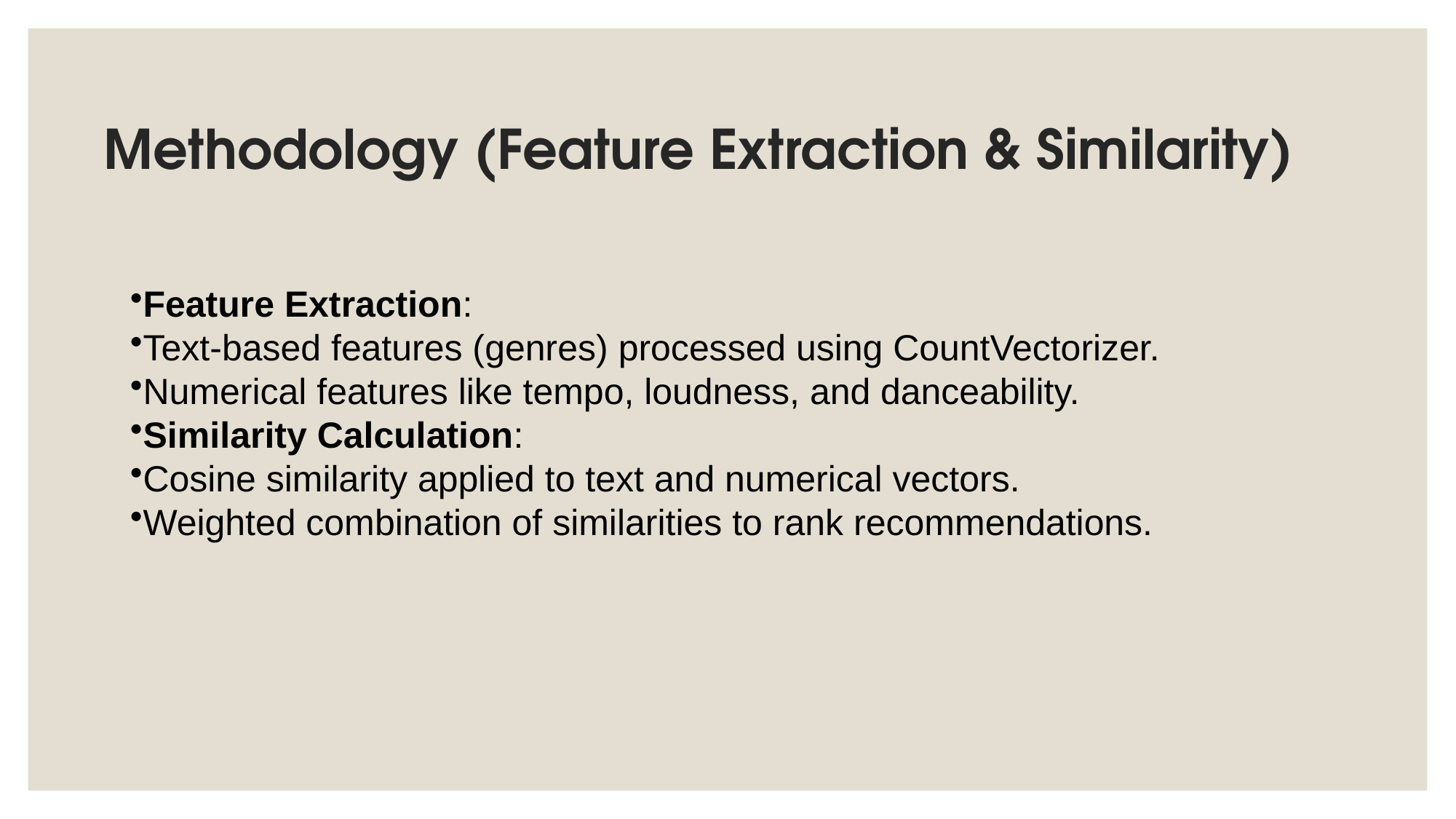

# Methodology (Feature Extraction & Similarity)
Feature Extraction:
Text-based features (genres) processed using CountVectorizer.
Numerical features like tempo, loudness, and danceability.
Similarity Calculation:
Cosine similarity applied to text and numerical vectors.
Weighted combination of similarities to rank recommendations.